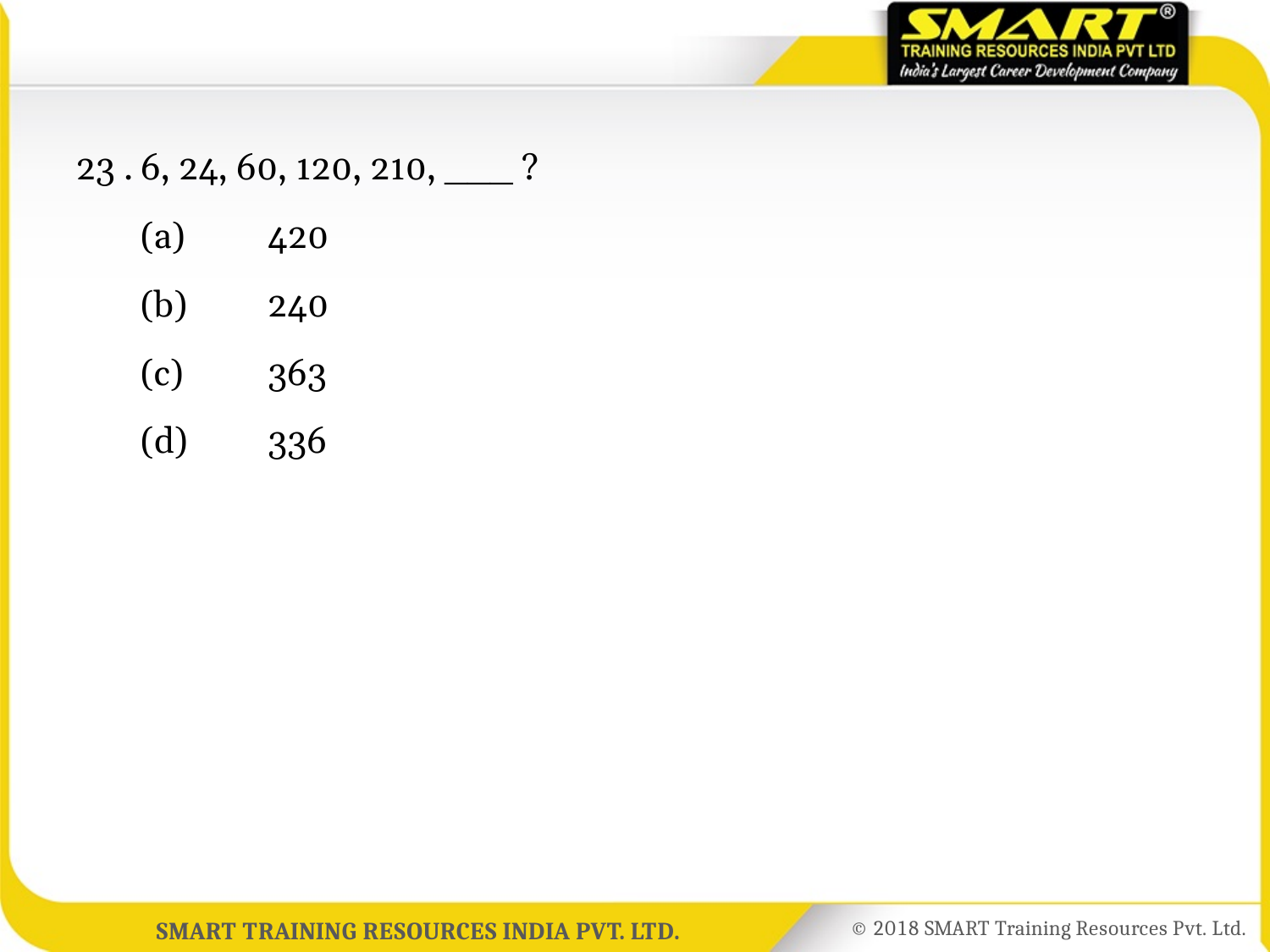

23 .	6, 24, 60, 120, 210, ___ ?
	(a)	420
	(b)	240
	(c)	363
	(d)	336